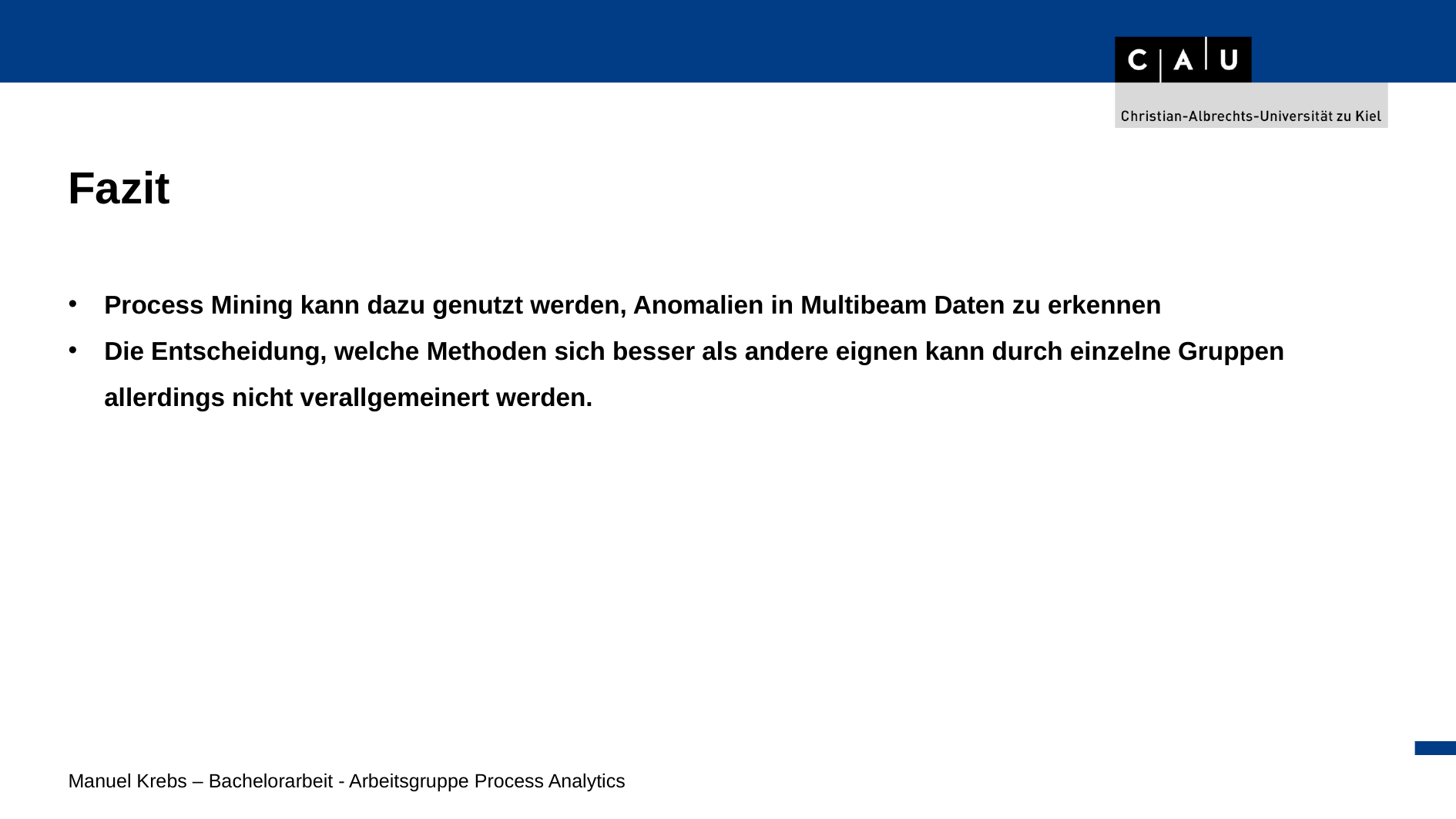

Fazit

Process Mining kann dazu genutzt werden, Anomalien in Multibeam Daten zu erkennen
Die Entscheidung, welche Methoden sich besser als andere eignen kann durch einzelne Gruppen allerdings nicht verallgemeinert werden.

Manuel Krebs – Bachelorarbeit - Arbeitsgruppe Process Analytics